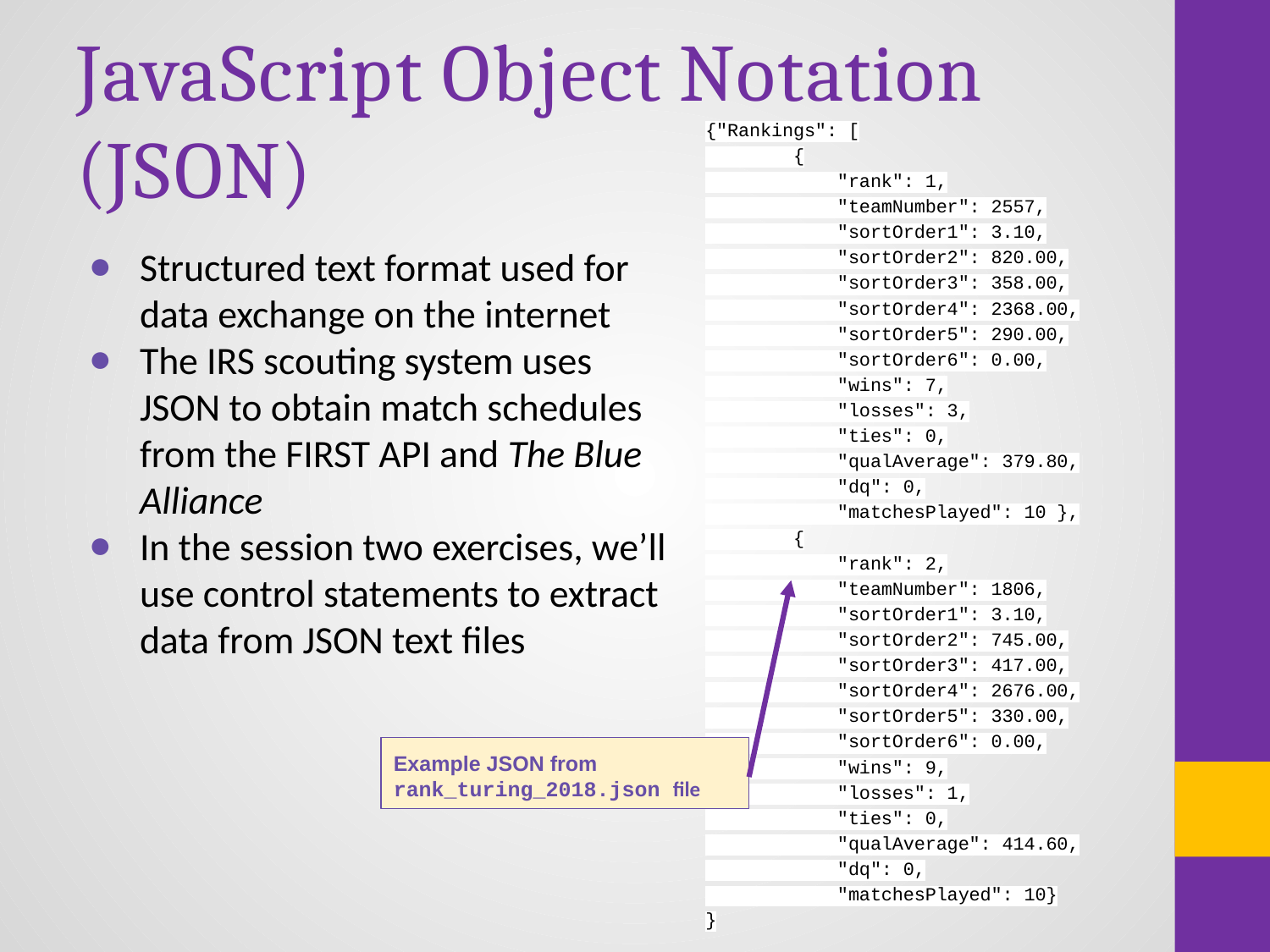

# JavaScript Object Notation
(JSON)
{"Rankings": [
        {
            "rank": 1,
            "teamNumber": 2557,
            "sortOrder1": 3.10,
            "sortOrder2": 820.00,
            "sortOrder3": 358.00,
            "sortOrder4": 2368.00,
            "sortOrder5": 290.00,
            "sortOrder6": 0.00,
            "wins": 7,
            "losses": 3,
            "ties": 0,
            "qualAverage": 379.80,
            "dq": 0,
            "matchesPlayed": 10 },
        {
            "rank": 2,
            "teamNumber": 1806,
            "sortOrder1": 3.10,
            "sortOrder2": 745.00,
            "sortOrder3": 417.00,
            "sortOrder4": 2676.00,
            "sortOrder5": 330.00,
            "sortOrder6": 0.00,
            "wins": 9,
            "losses": 1,
            "ties": 0,
            "qualAverage": 414.60,
            "dq": 0,
            "matchesPlayed": 10}
}
Structured text format used for data exchange on the internet
The IRS scouting system uses JSON to obtain match schedules from the FIRST API and The Blue Alliance
In the session two exercises, we’ll use control statements to extract data from JSON text files
Example JSON from rank_turing_2018.json file